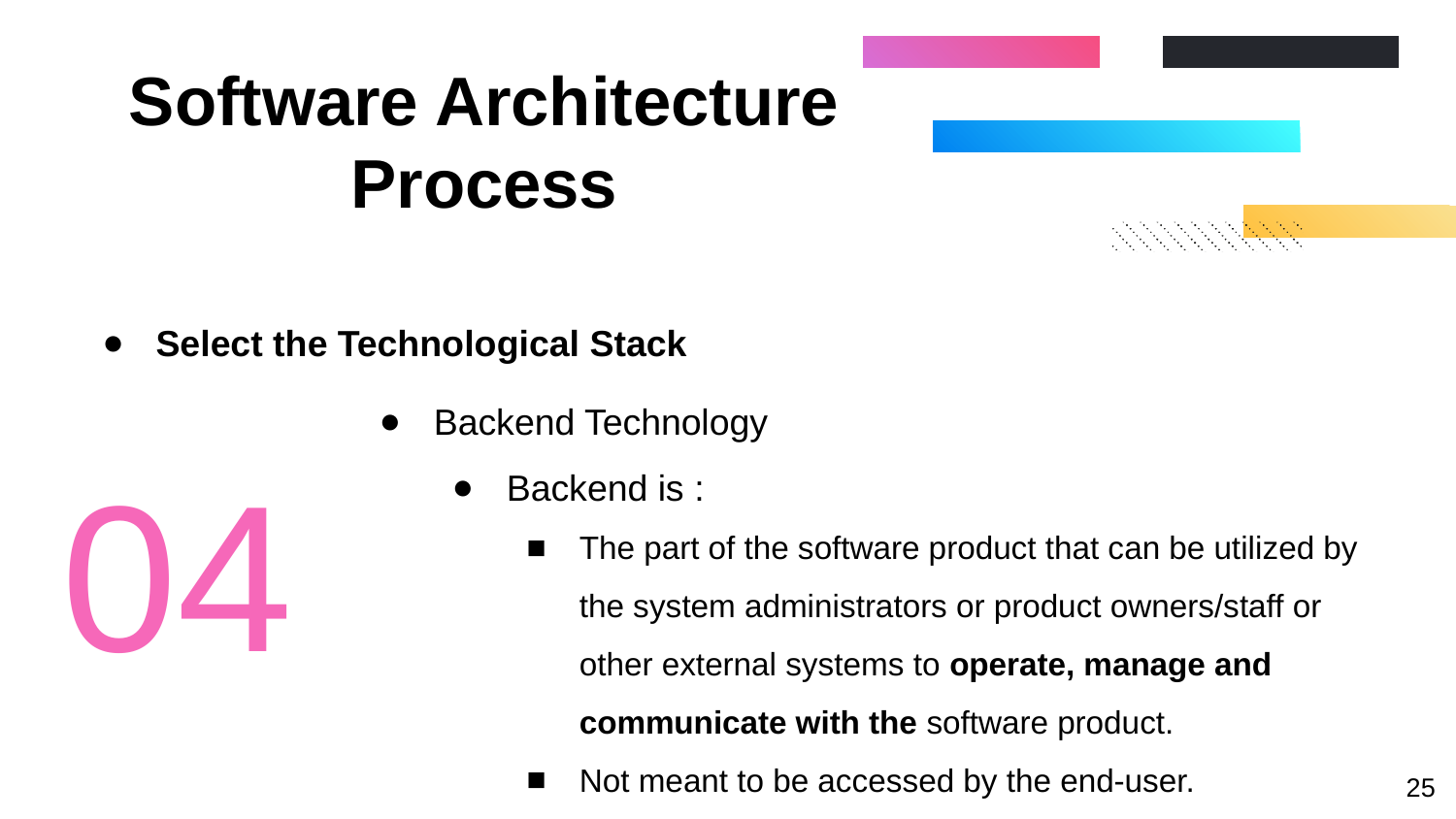

# Software Architecture Process
Select the Technological Stack

Backend Technology
Backend is :
The part of the software product that can be utilized by the system administrators or product owners/staff or other external systems to operate, manage and communicate with the software product.
Not meant to be accessed by the end-user.

04
25